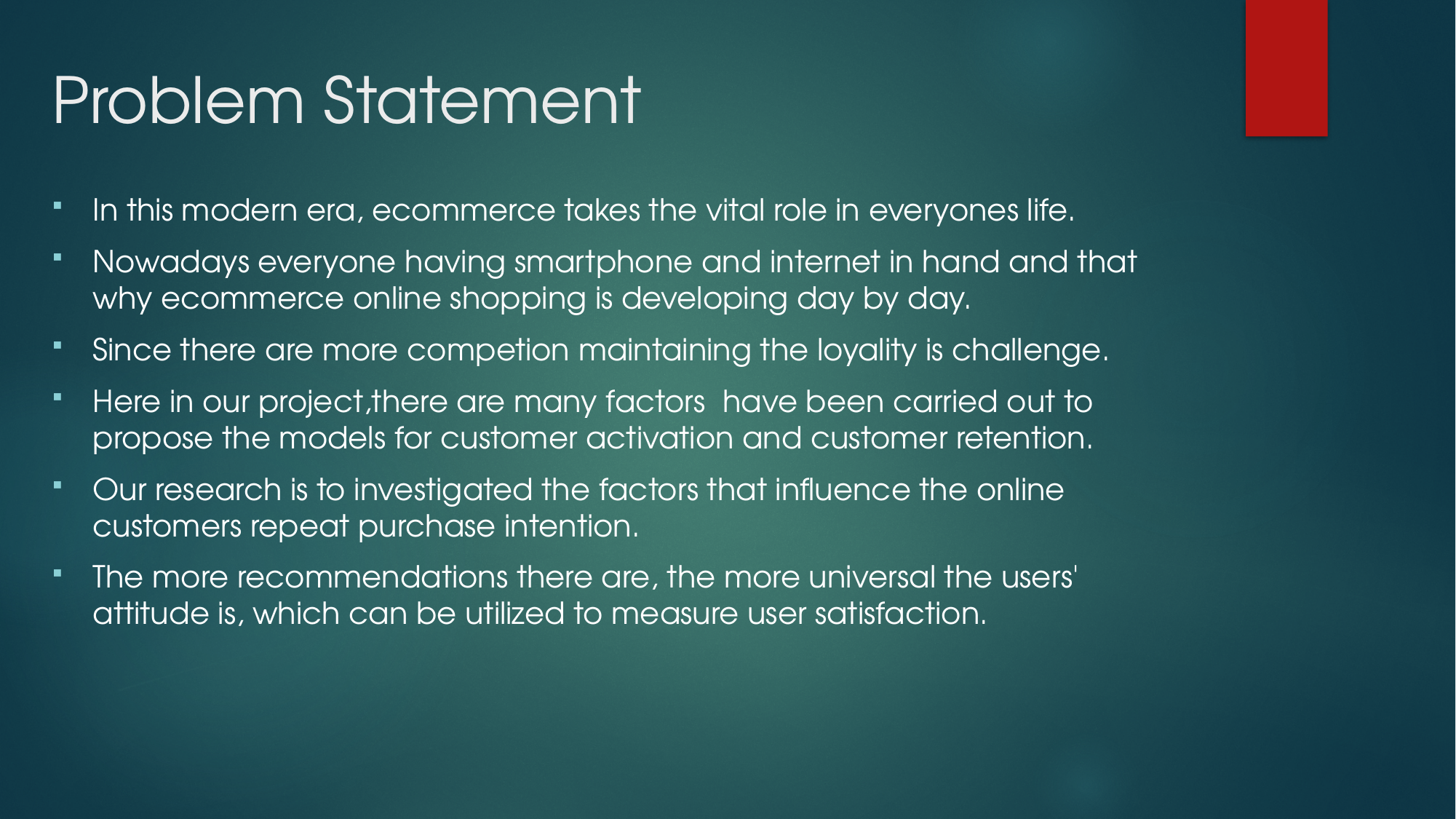

# Problem Statement
In this modern era, ecommerce takes the vital role in everyones life.
Nowadays everyone having smartphone and internet in hand and that why ecommerce online shopping is developing day by day.
Since there are more competion maintaining the loyality is challenge.
Here in our project,there are many factors  have been carried out to propose the models for customer activation and customer retention.
Our research is to investigated the factors that influence the online customers repeat purchase intention.
The more recommendations there are, the more universal the users' attitude is, which can be utilized to measure user satisfaction.